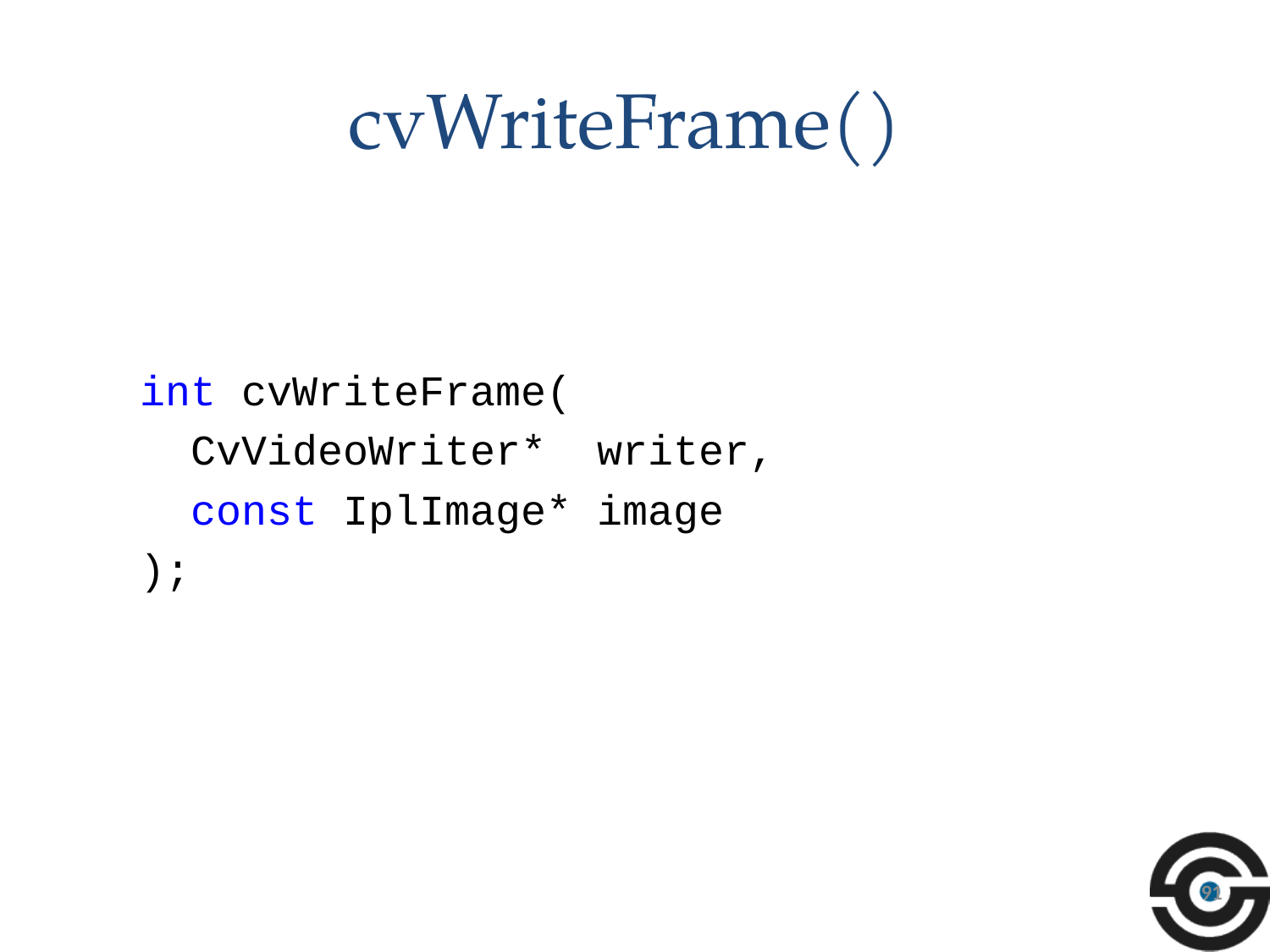

# cvWriteFrame()

int cvWriteFrame(
  CvVideoWriter*  writer,
  const IplImage* image
);
91